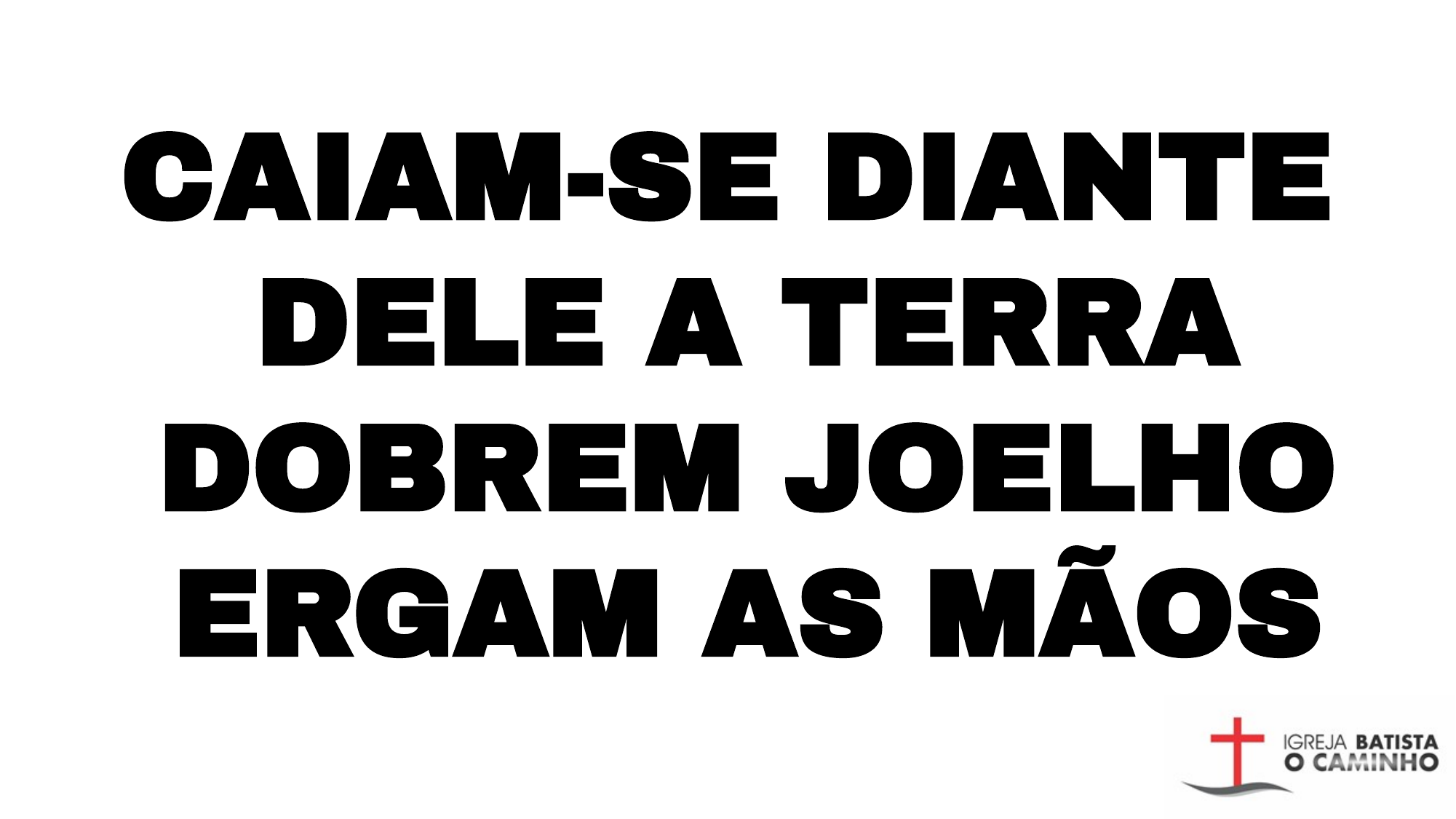

CAIAM-SE DIANTE DELE A TERRA DOBREM JOELHO ERGAM AS MÃOS